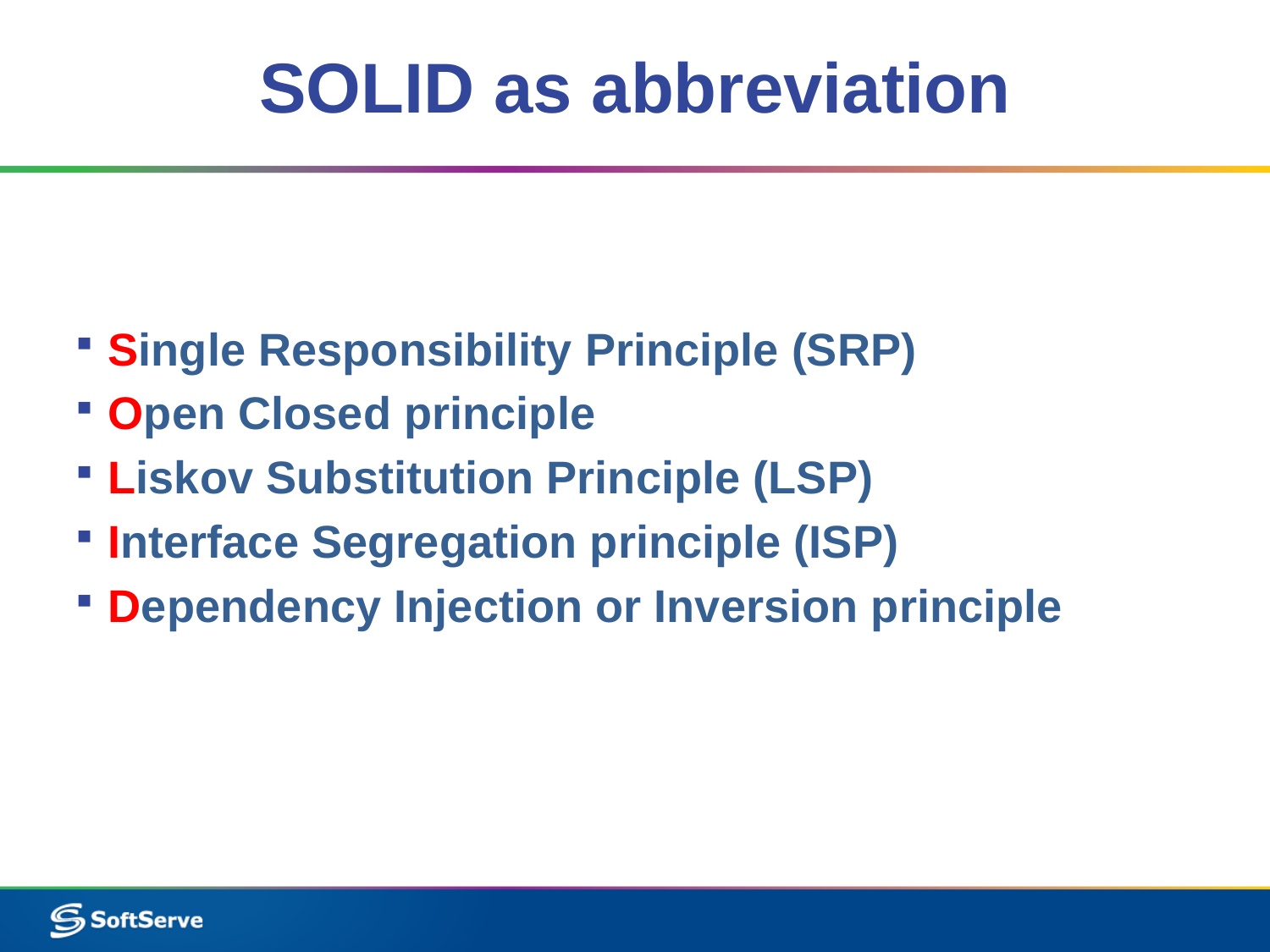

# SOLID as abbreviation
Single Responsibility Principle (SRP)
Open Closed principle
Liskov Substitution Principle (LSP)
Interface Segregation principle (ISP)
Dependency Injection or Inversion principle